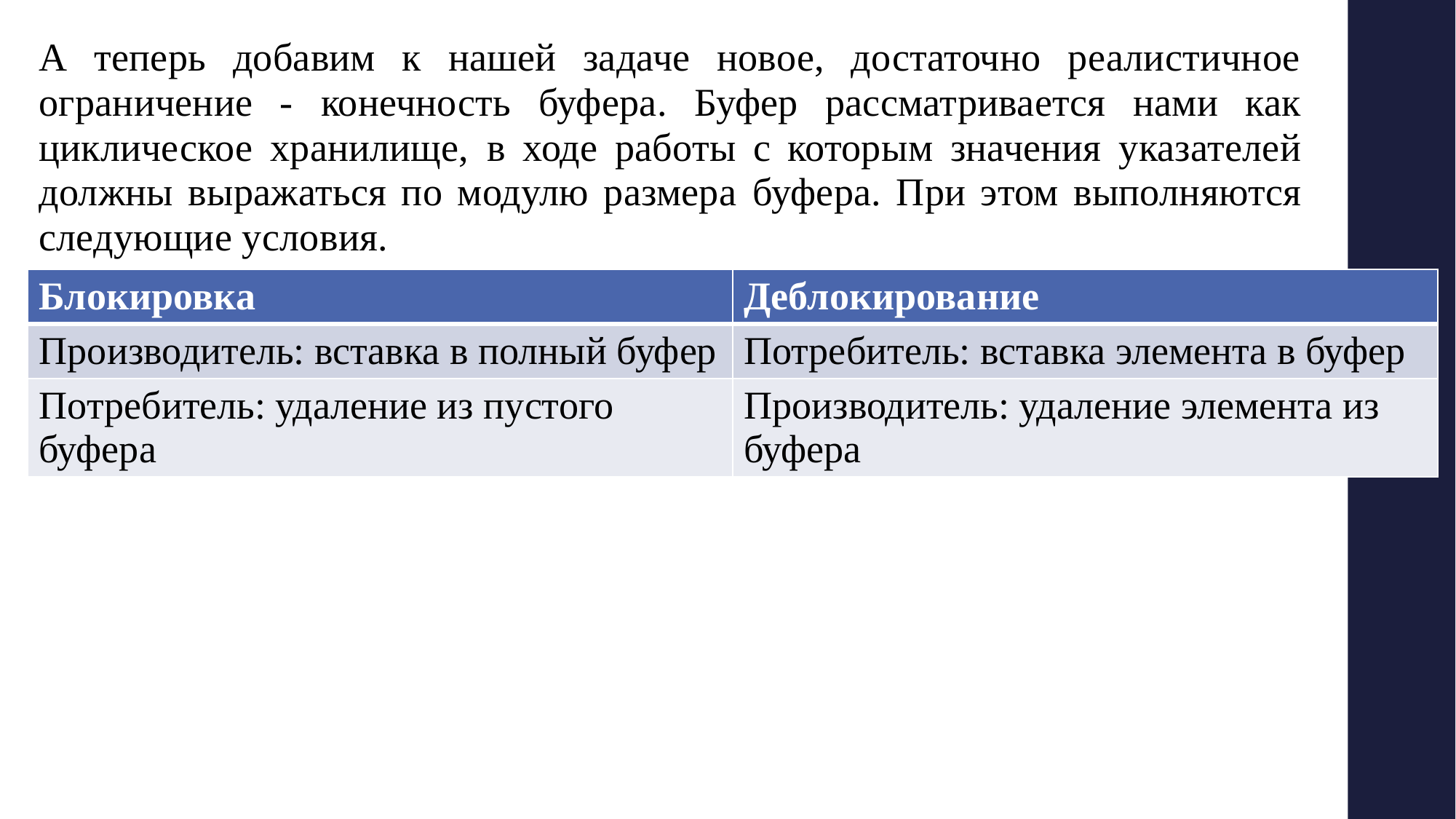

А теперь добавим к нашей задаче новое, достаточно реалистичное ограничение - конечность буфера. Буфер рассматривается нами как циклическое хранилище, в ходе работы с которым значения указателей должны выражаться по модулю размера буфера. При этом выполняются следующие условия.

| Блокировка | Деблокирование |
| --- | --- |
| Производитель: вставка в полный буфер | Потребитель: вставка элемента в буфер |
| Потребитель: удаление из пустого буфера | Производитель: удаление элемента из буфера |